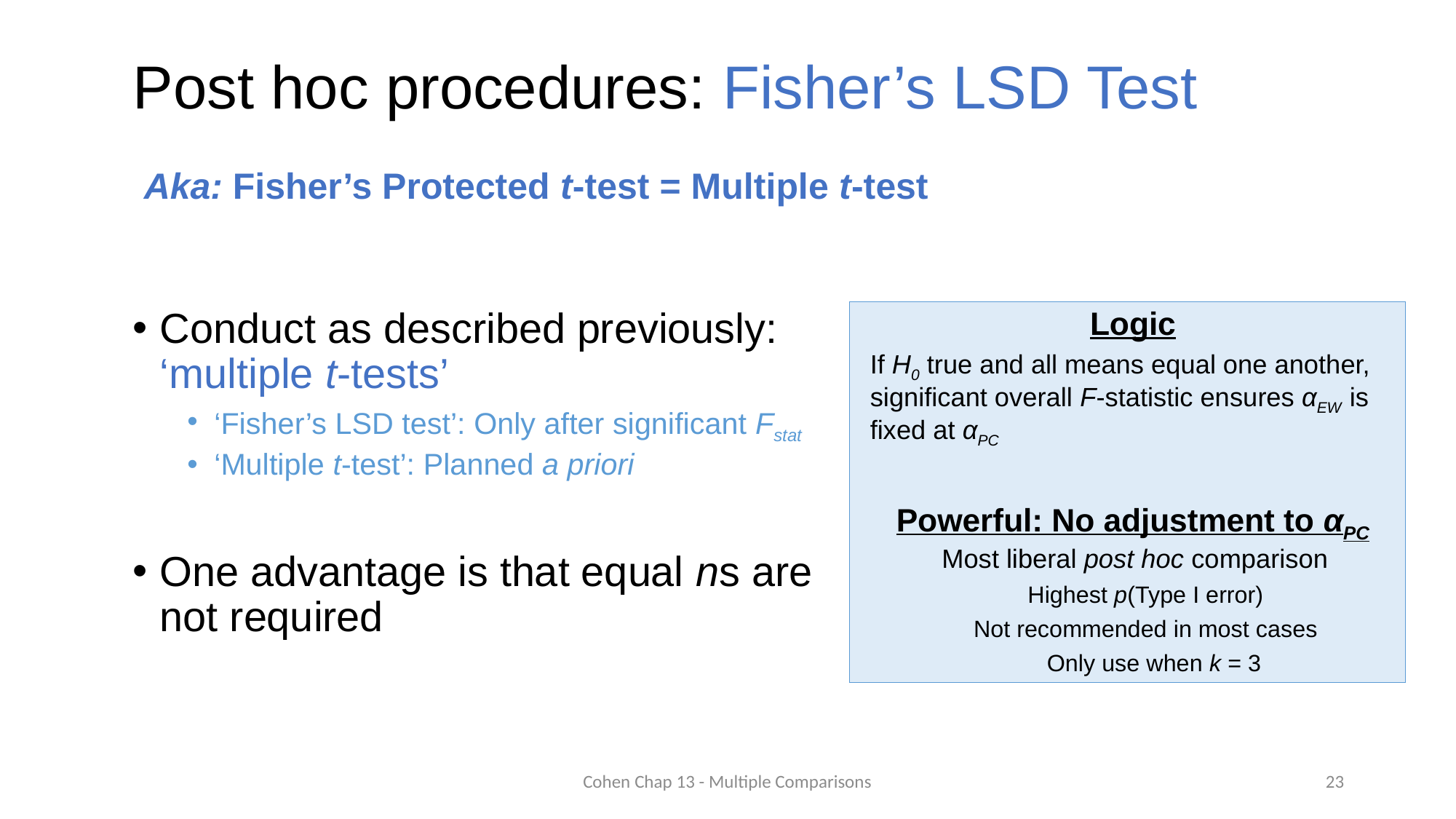

# Post hoc procedures: Fisher’s LSD Test
Aka: Fisher’s Protected t-test = Multiple t-test
Conduct as described previously: ‘multiple t-tests’
‘Fisher’s LSD test’: Only after significant Fstat
‘Multiple t-test’: Planned a priori

One advantage is that equal ns are not required
Logic
If H0 true and all means equal one another, significant overall F-statistic ensures αEW  is fixed at αPC

Powerful: No adjustment to αPC
Most liberal post hoc comparison
Highest p(Type I error)
Not recommended in most cases
Only use when k = 3
Cohen Chap 13 - Multiple Comparisons
23